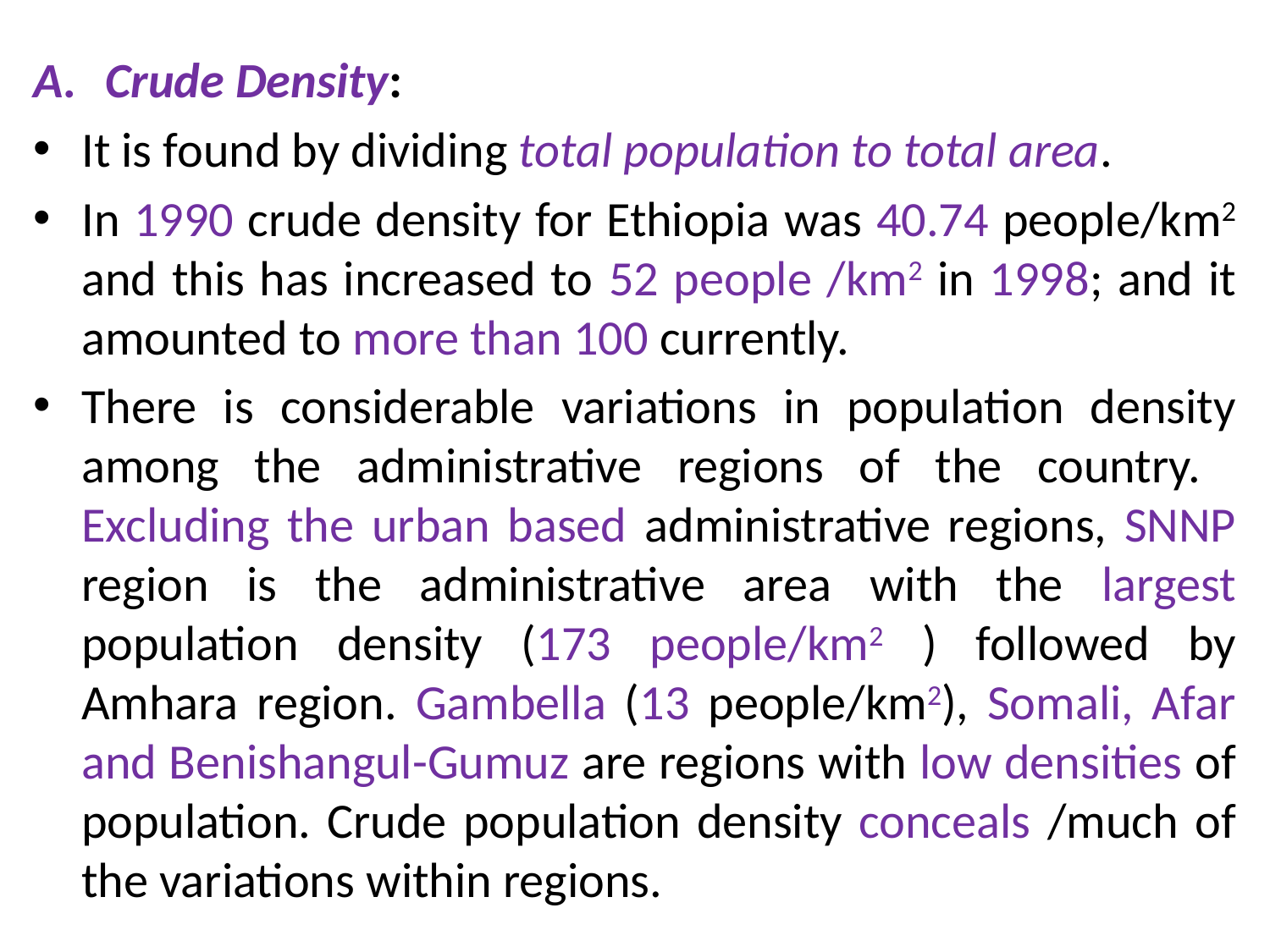

Crude Density:
It is found by dividing total population to total area.
In 1990 crude density for Ethiopia was 40.74 people/km2 and this has increased to 52 people /km2 in 1998; and it amounted to more than 100 currently.
There is considerable variations in population density among the administrative regions of the country.  Excluding the urban based administrative regions, SNNP region is the administrative area with the largest population density (173 people/km2 ) followed by Amhara region. Gambella (13 people/km2), Somali, Afar and Benishangul-Gumuz are regions with low densities of population. Crude population density conceals /much of the variations within regions.